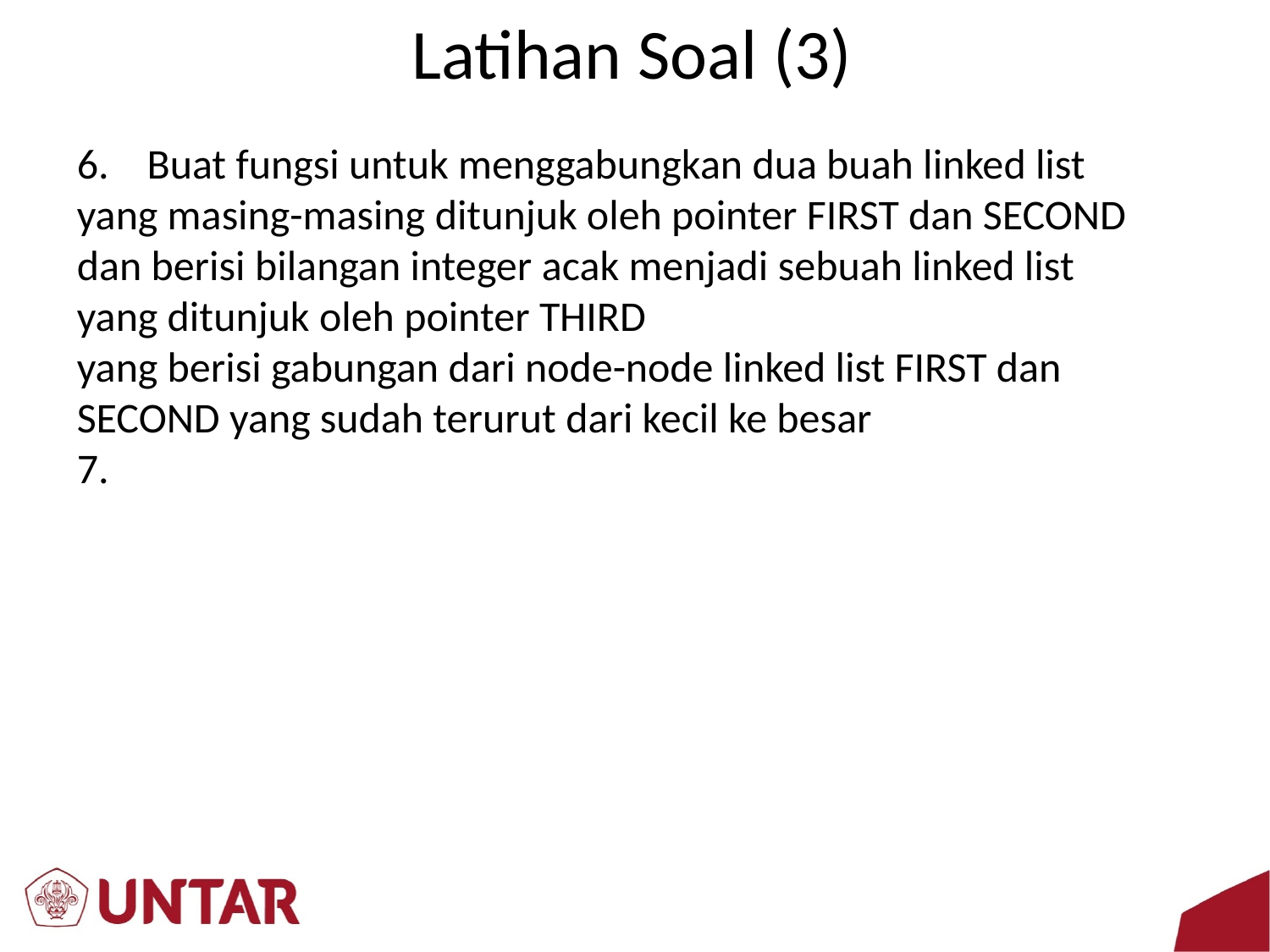

# Latihan Soal (3)
6.    Buat fungsi untuk menggabungkan dua buah linked list yang masing-masing ditunjuk oleh pointer FIRST dan SECOND dan berisi bilangan integer acak menjadi sebuah linked list yang ditunjuk oleh pointer THIRD yang berisi gabungan dari node-node linked list FIRST dan SECOND yang sudah terurut dari kecil ke besar
7.